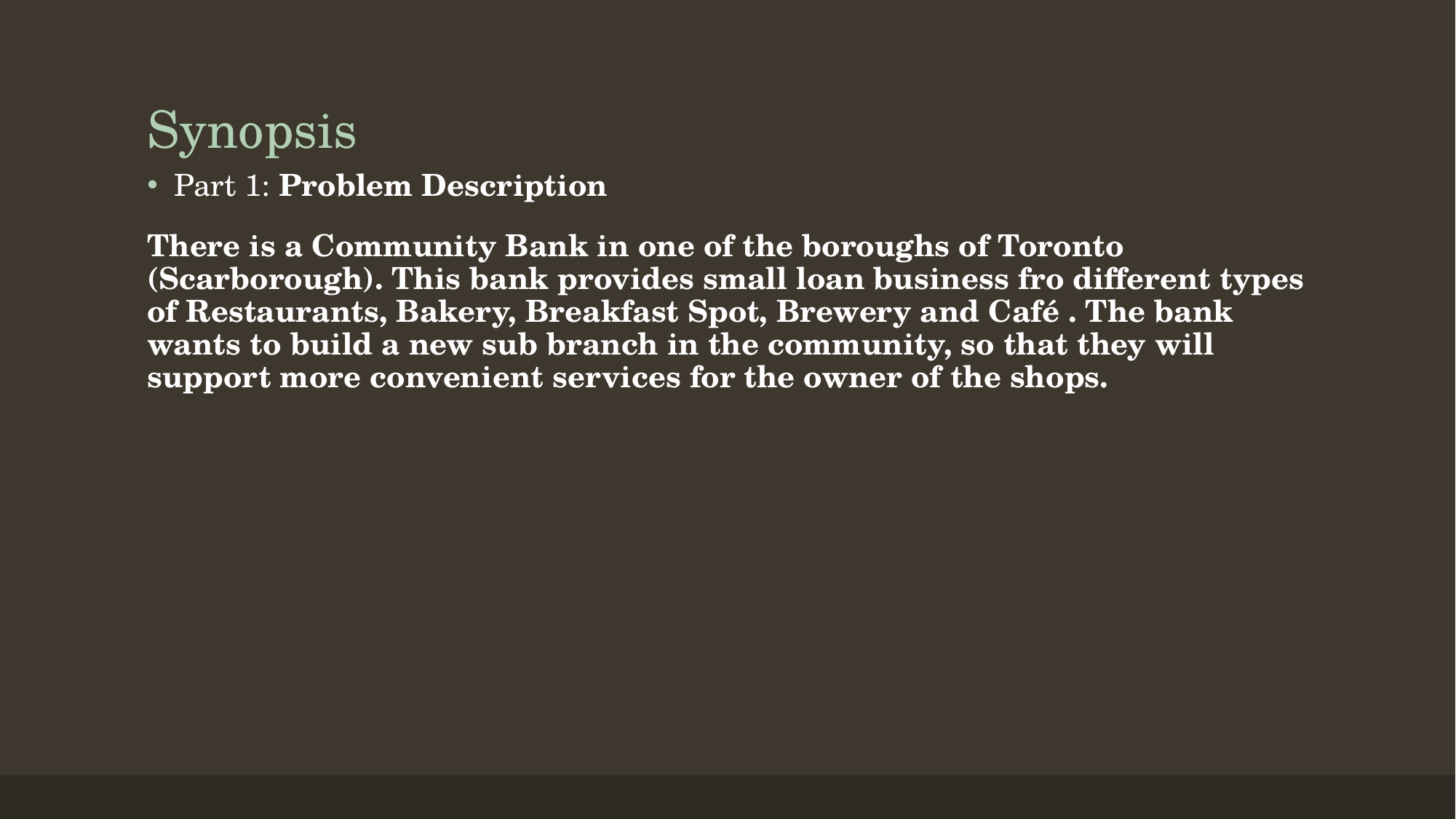

# Synopsis
Part 1: Problem Description
There is a Community Bank in one of the boroughs of Toronto (Scarborough). This bank provides small loan business fro different types of Restaurants, Bakery, Breakfast Spot, Brewery and Café . The bank wants to build a new sub branch in the community, so that they will support more convenient services for the owner of the shops.